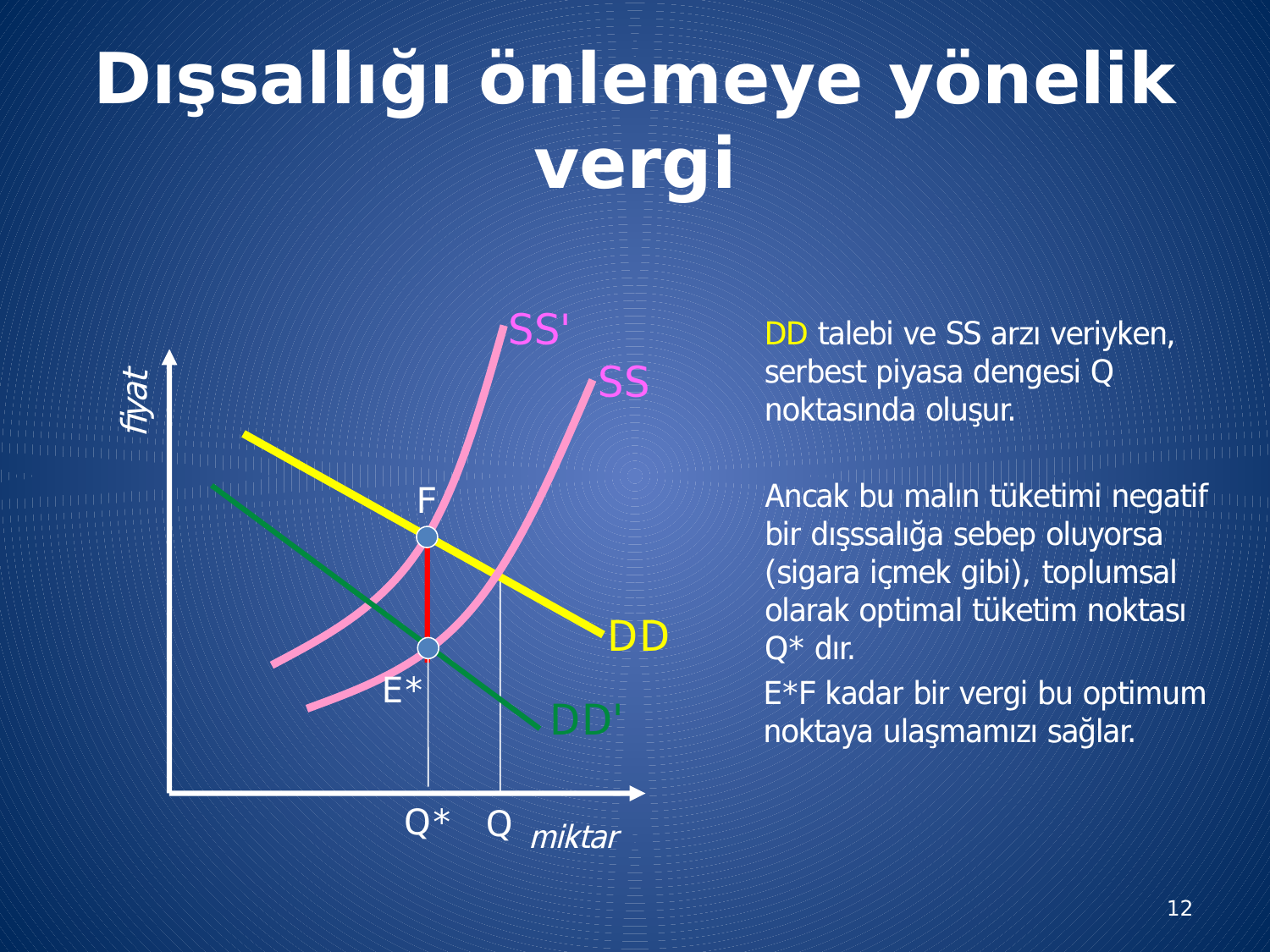

# Dışsallığı önlemeye yönelik vergi
SS'

F

E*F kadar bir vergi bu optimum
noktaya ulaşmamızı sağlar.

DD talebi ve SS arzı veriyken, serbest piyasa dengesi Q noktasında oluşur.

SS
fiyat

Ancak bu malın tüketimi negatif
bir dışssalığa sebep oluyorsa
(sigara içmek gibi), toplumsal
olarak optimal tüketim noktası
Q* dır.

E*
DD'
Q*

DD

Q
miktar
12